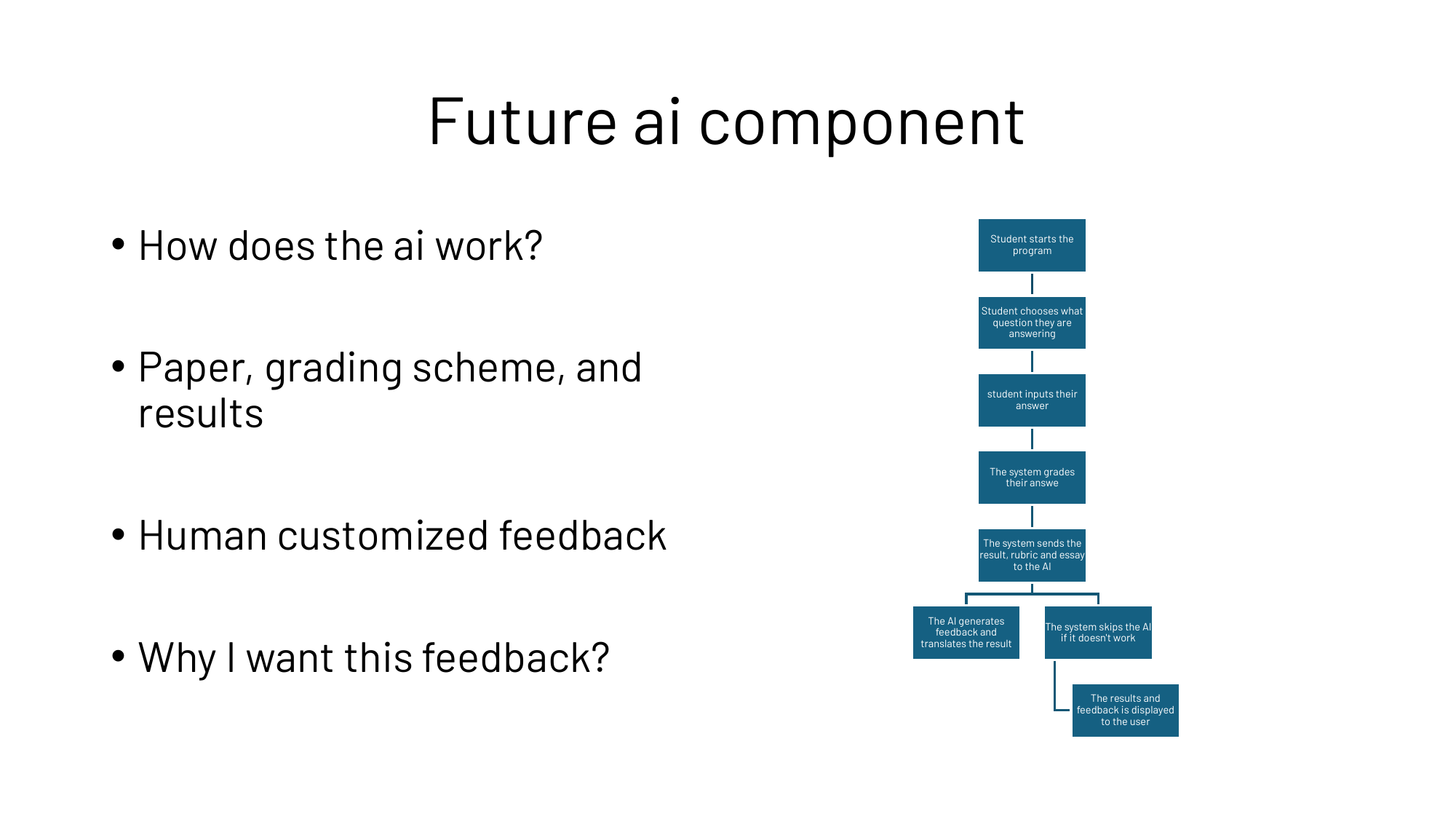

# Future ai component
How does the ai work?

Paper, grading scheme, and results

Human customized feedback

Why I want this feedback?
Student starts the program
Student chooses what question they are answering
student inputs their answer
The system grades their answe
The system sends the result, rubric and essay to the AI
The AI generates feedback and translates the result
The system skips the AI if it doesn't work
The results and feedback is displayed to the user